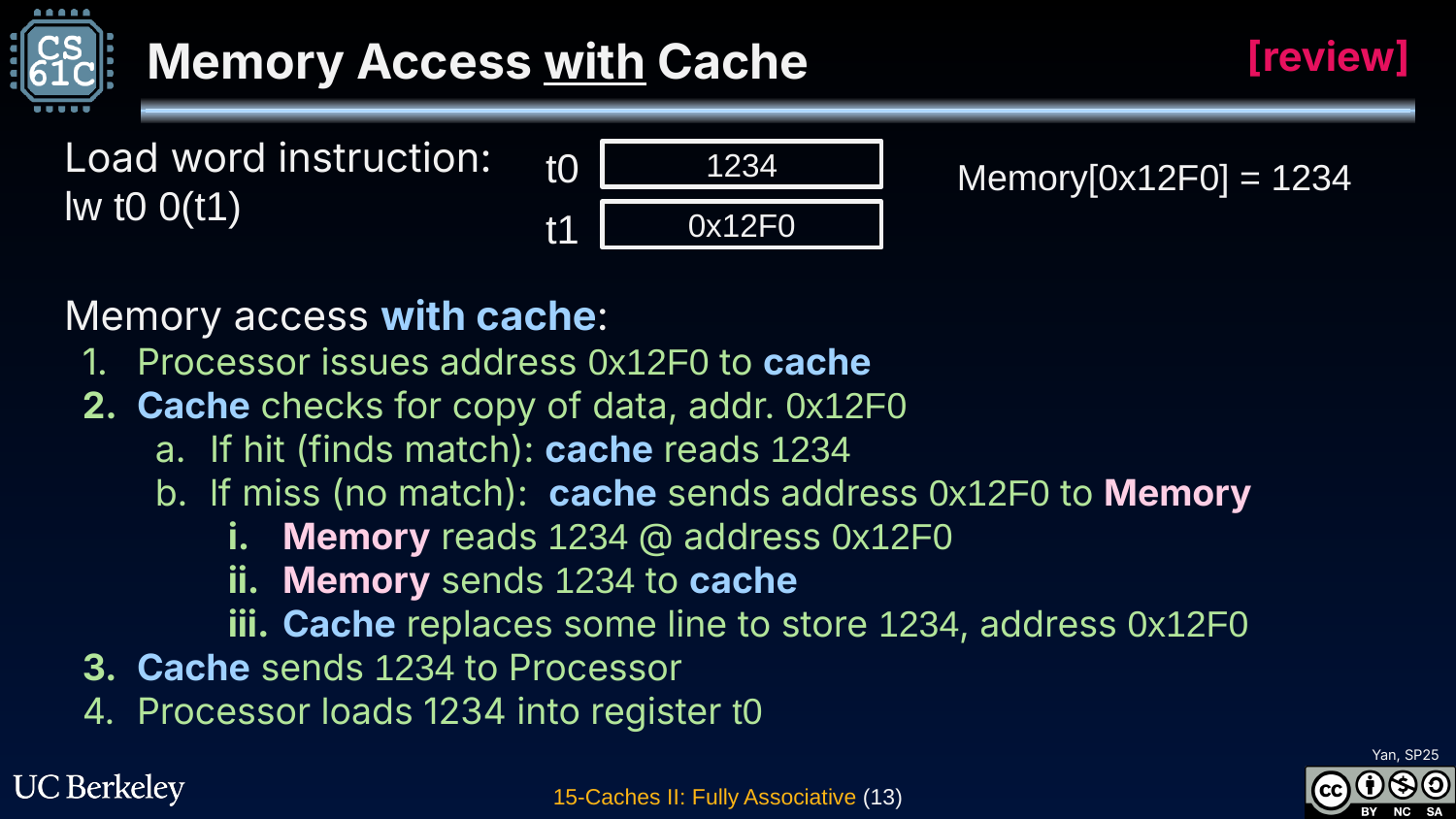

# Memory Access with Cache
[review]
Load word instruction:
lw t0 0(t1)
Memory[0x12F0] = 1234
1234
t0
0x12F0
t1
Memory access with cache:
Processor issues address 0x12F0 to cache
Cache checks for copy of data, addr. 0x12F0
If hit (finds match): cache reads 1234
lf miss (no match):  cache sends address 0x12F0 to Memory
Memory reads 1234 @ address 0x12F0
Memory sends 1234 to cache
Cache replaces some line to store 1234, address 0x12F0
Cache sends 1234 to Processor
Processor loads 1234 into register t0